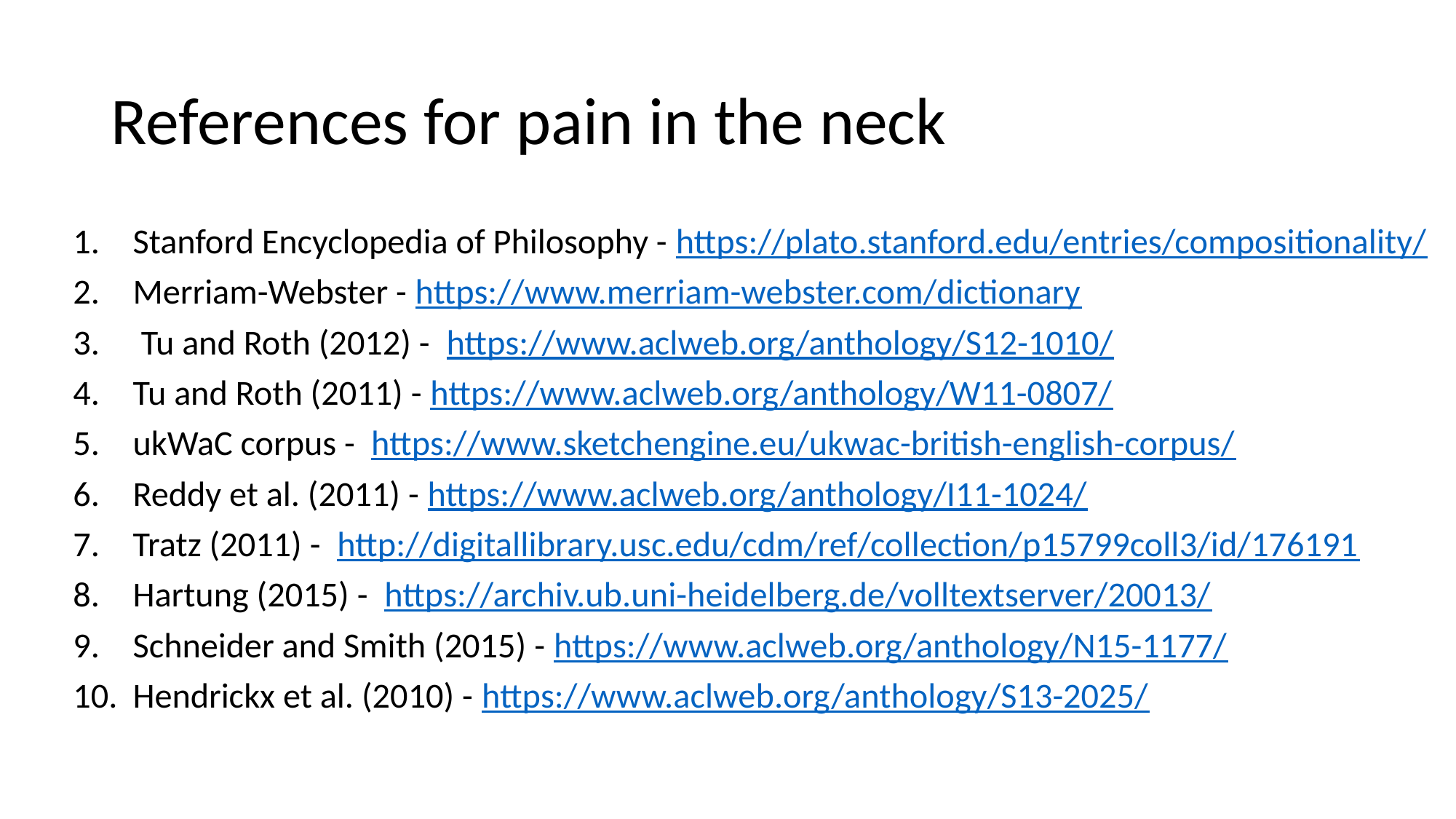

# References for pain in the neck
Stanford Encyclopedia of Philosophy - https://plato.stanford.edu/entries/compositionality/
Merriam-Webster - https://www.merriam-webster.com/dictionary
 Tu and Roth (2012) -  https://www.aclweb.org/anthology/S12-1010/
Tu and Roth (2011) - https://www.aclweb.org/anthology/W11-0807/
ukWaC corpus -  https://www.sketchengine.eu/ukwac-british-english-corpus/
Reddy et al. (2011) - https://www.aclweb.org/anthology/I11-1024/
Tratz (2011) -  http://digitallibrary.usc.edu/cdm/ref/collection/p15799coll3/id/176191
Hartung (2015) -  https://archiv.ub.uni-heidelberg.de/volltextserver/20013/
Schneider and Smith (2015) - https://www.aclweb.org/anthology/N15-1177/
Hendrickx et al. (2010) - https://www.aclweb.org/anthology/S13-2025/